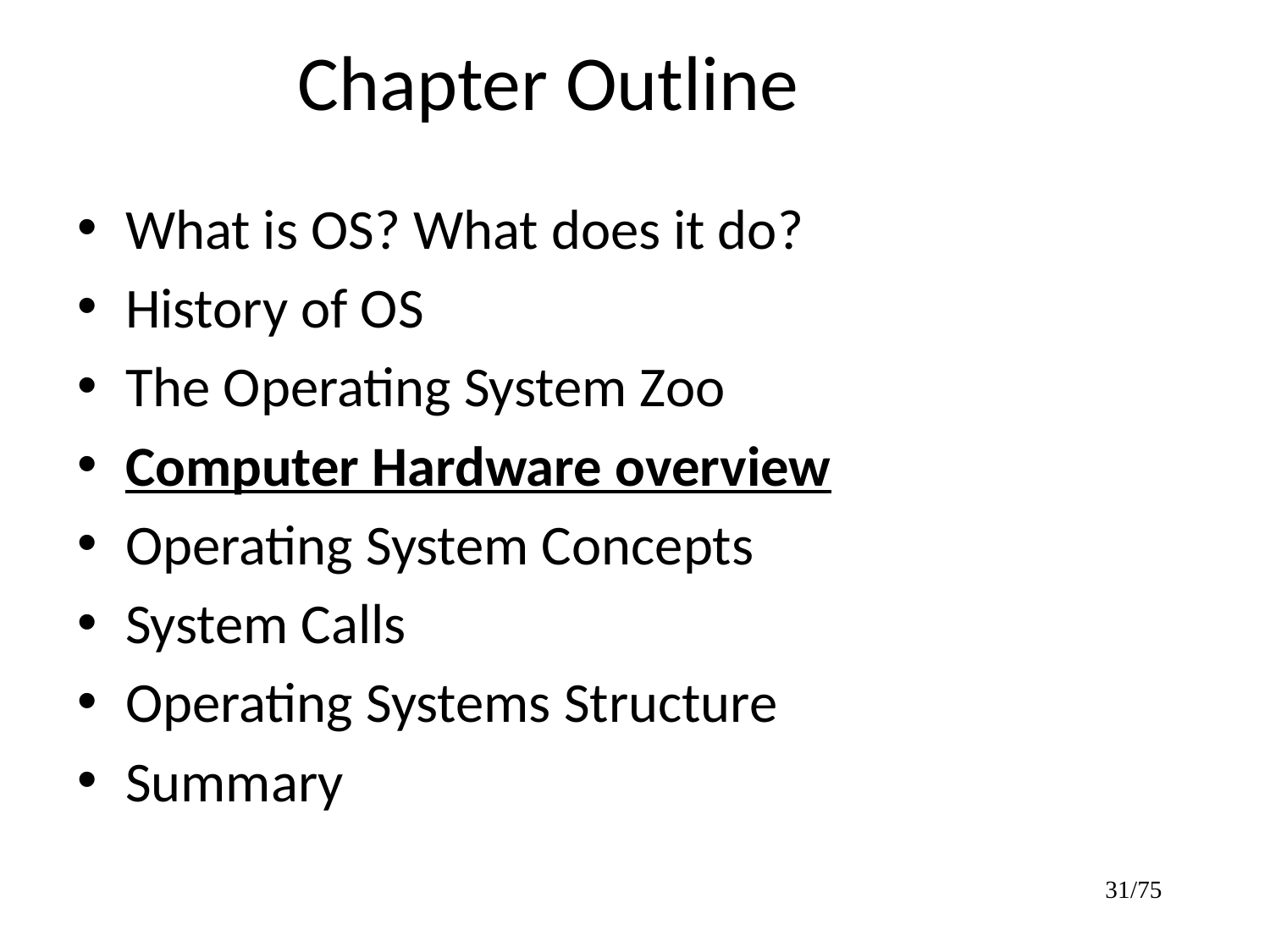

Chapter Outline
What is OS? What does it do?
History of OS
The Operating System Zoo
Computer Hardware overview
Operating System Concepts
System Calls
Operating Systems Structure
Summary

31/75